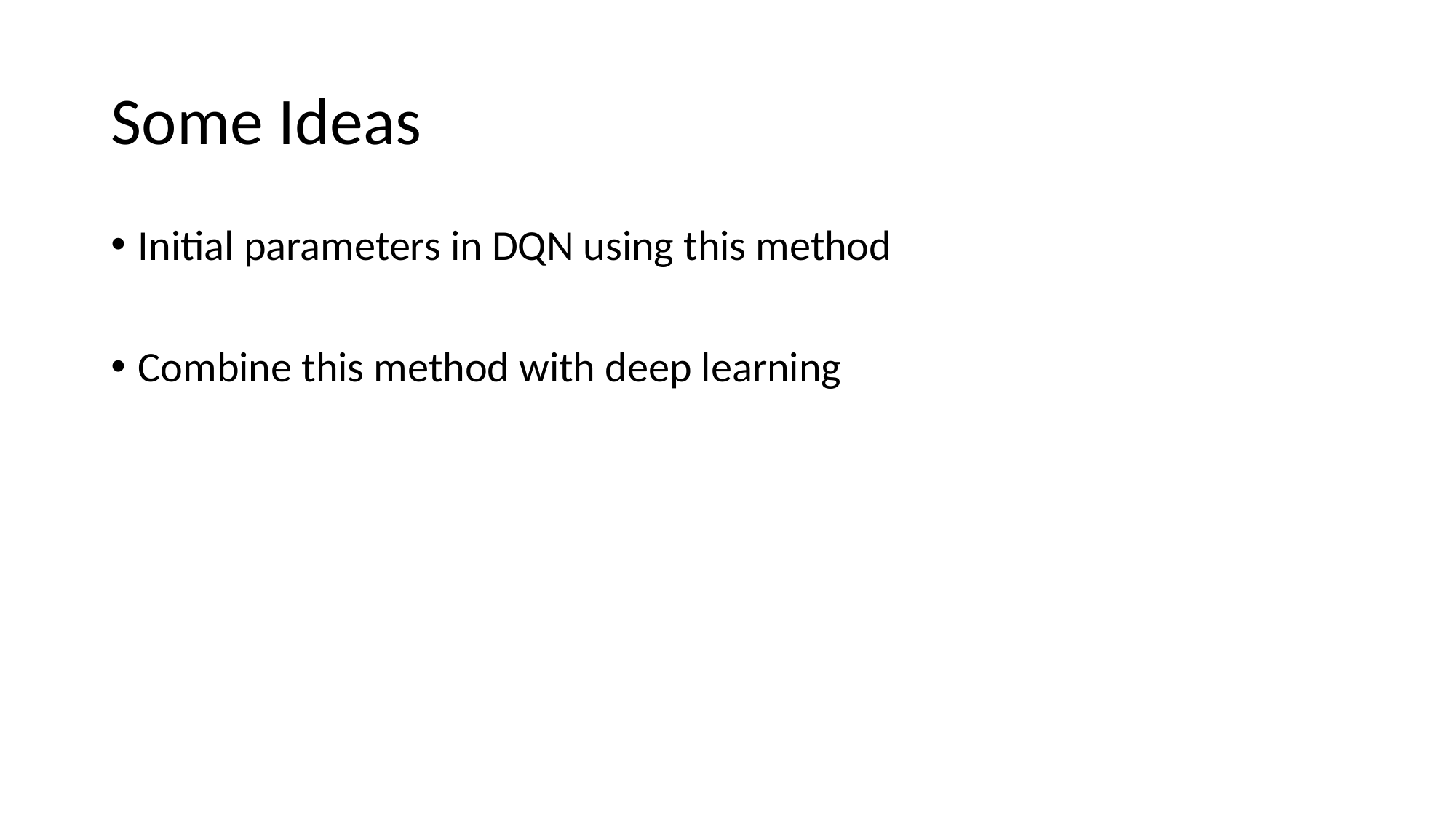

# Some Ideas
Initial parameters in DQN using this method

Combine this method with deep learning